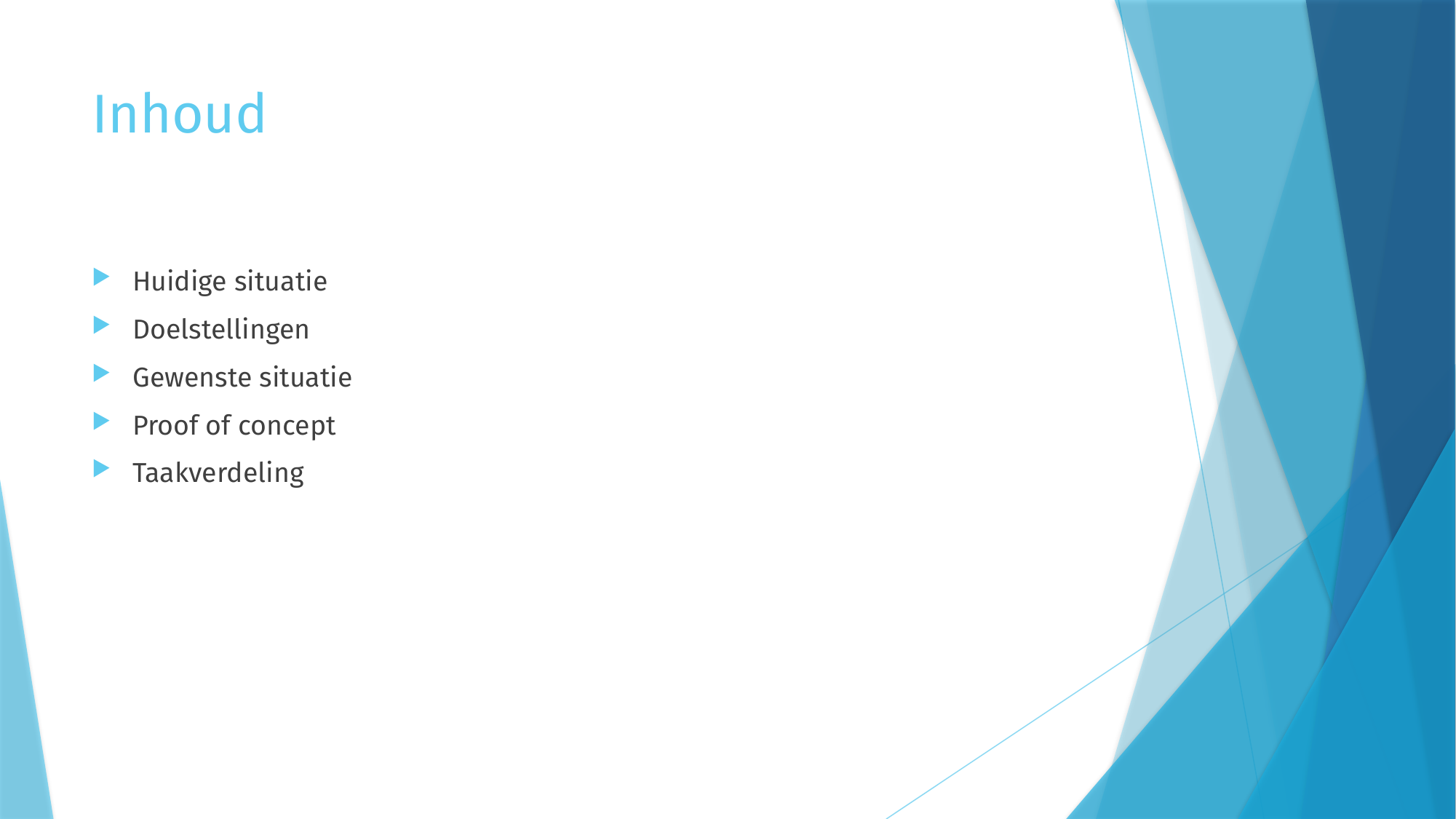

# Inhoud
Huidige situatie
Doelstellingen
Gewenste situatie
Proof of concept
Taakverdeling